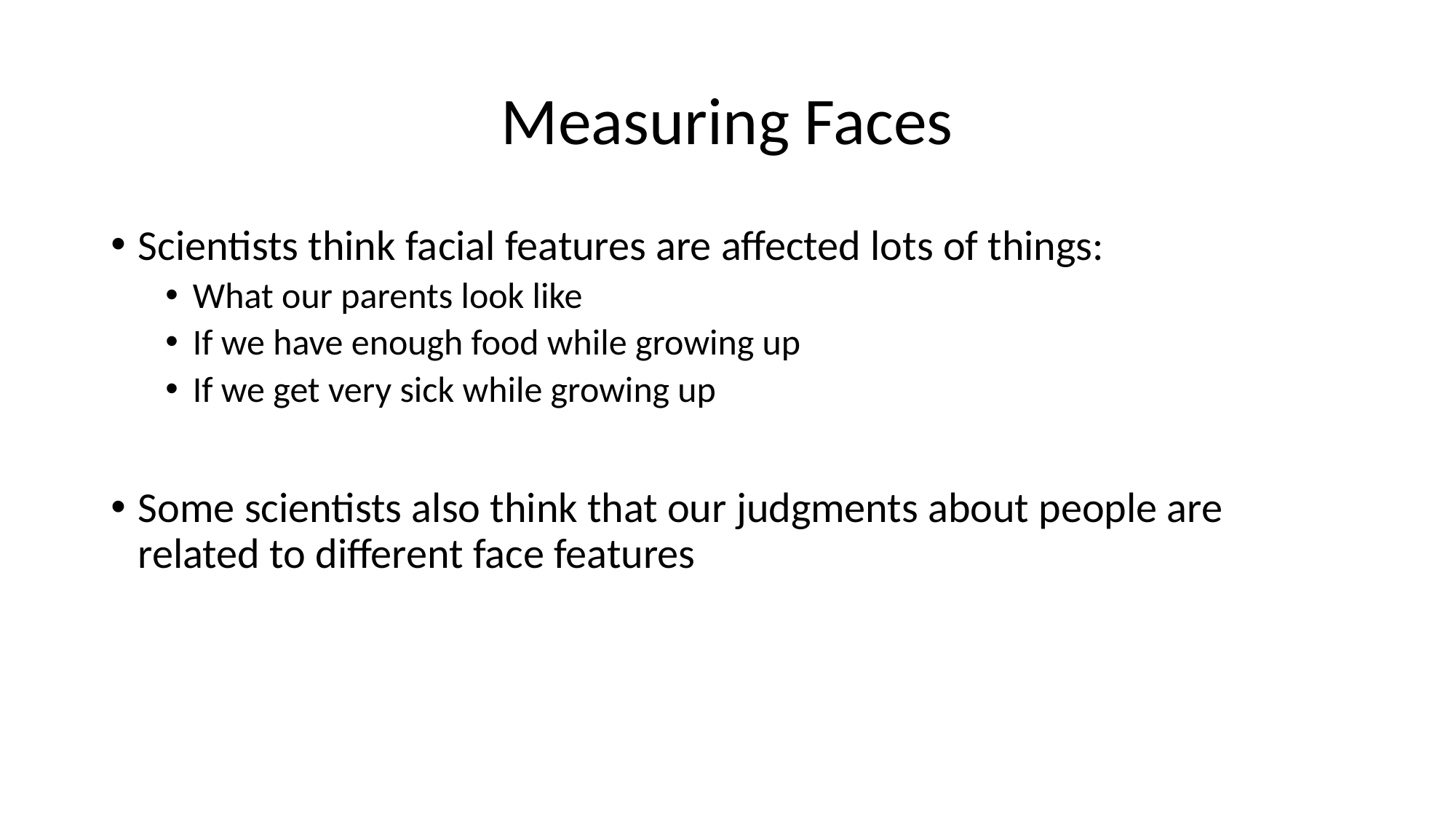

# Measuring Faces
Scientists think facial features are affected lots of things:
What our parents look like
If we have enough food while growing up
If we get very sick while growing up

Some scientists also think that our judgments about people are related to different face features